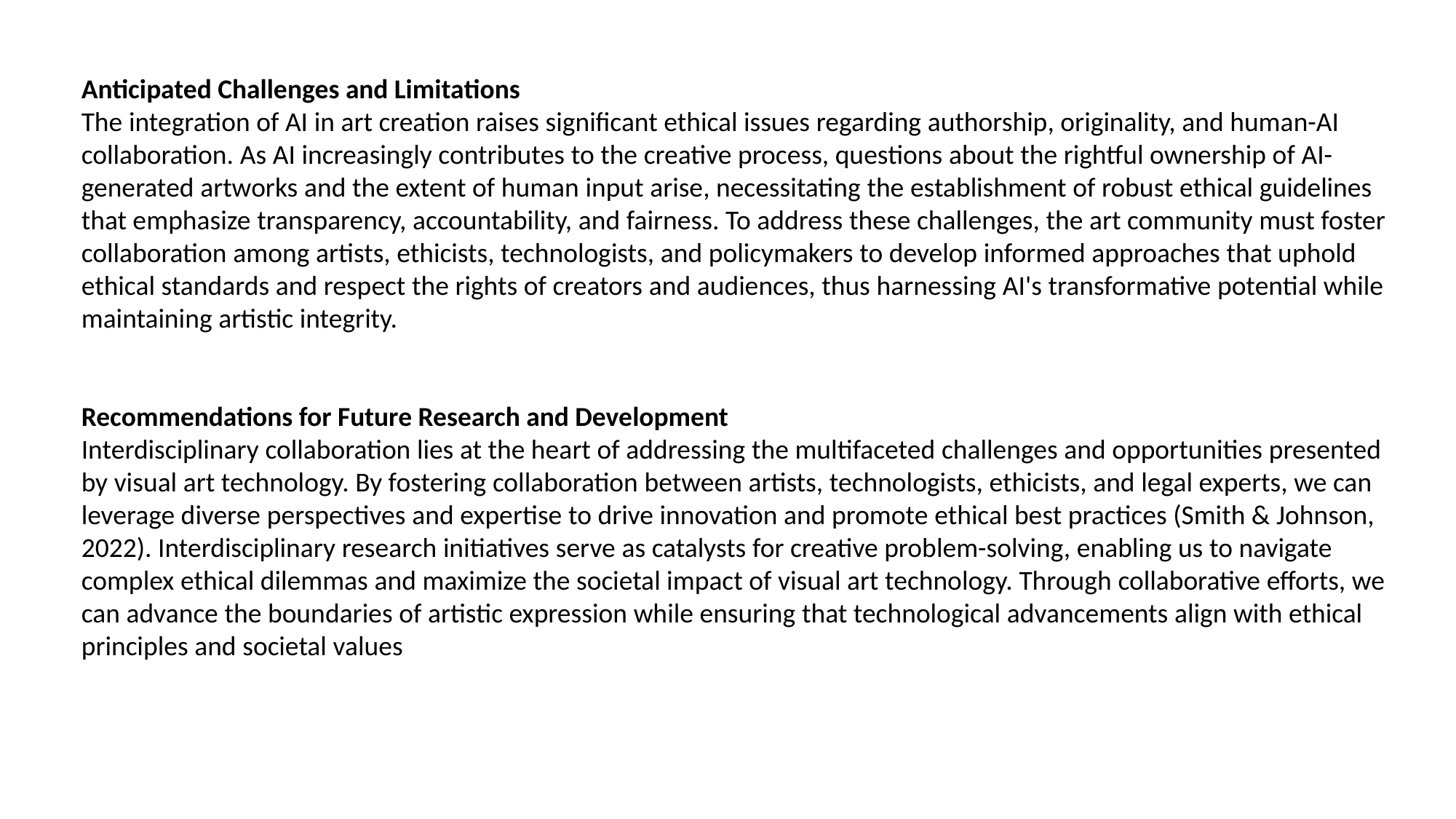

Anticipated Challenges and Limitations
The integration of AI in art creation raises significant ethical issues regarding authorship, originality, and human-AI collaboration. As AI increasingly contributes to the creative process, questions about the rightful ownership of AI-generated artworks and the extent of human input arise, necessitating the establishment of robust ethical guidelines that emphasize transparency, accountability, and fairness. To address these challenges, the art community must foster collaboration among artists, ethicists, technologists, and policymakers to develop informed approaches that uphold ethical standards and respect the rights of creators and audiences, thus harnessing AI's transformative potential while maintaining artistic integrity.

Recommendations for Future Research and Development
Interdisciplinary collaboration lies at the heart of addressing the multifaceted challenges and opportunities presented by visual art technology. By fostering collaboration between artists, technologists, ethicists, and legal experts, we can leverage diverse perspectives and expertise to drive innovation and promote ethical best practices (Smith & Johnson, 2022). Interdisciplinary research initiatives serve as catalysts for creative problem-solving, enabling us to navigate complex ethical dilemmas and maximize the societal impact of visual art technology. Through collaborative efforts, we can advance the boundaries of artistic expression while ensuring that technological advancements align with ethical principles and societal values